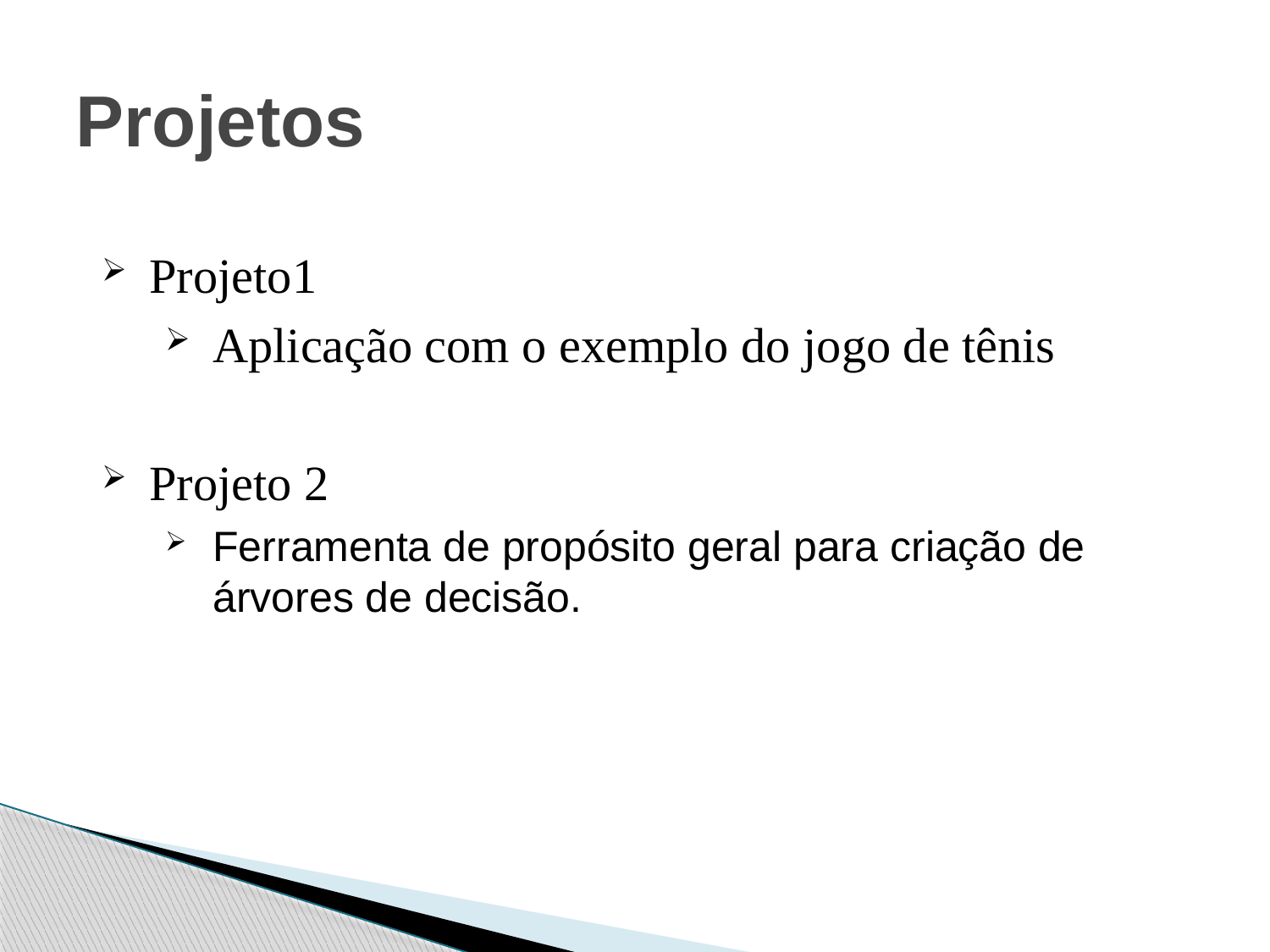

# Projetos
Projeto1
Aplicação com o exemplo do jogo de tênis

Projeto 2
Ferramenta de propósito geral para criação de árvores de decisão.